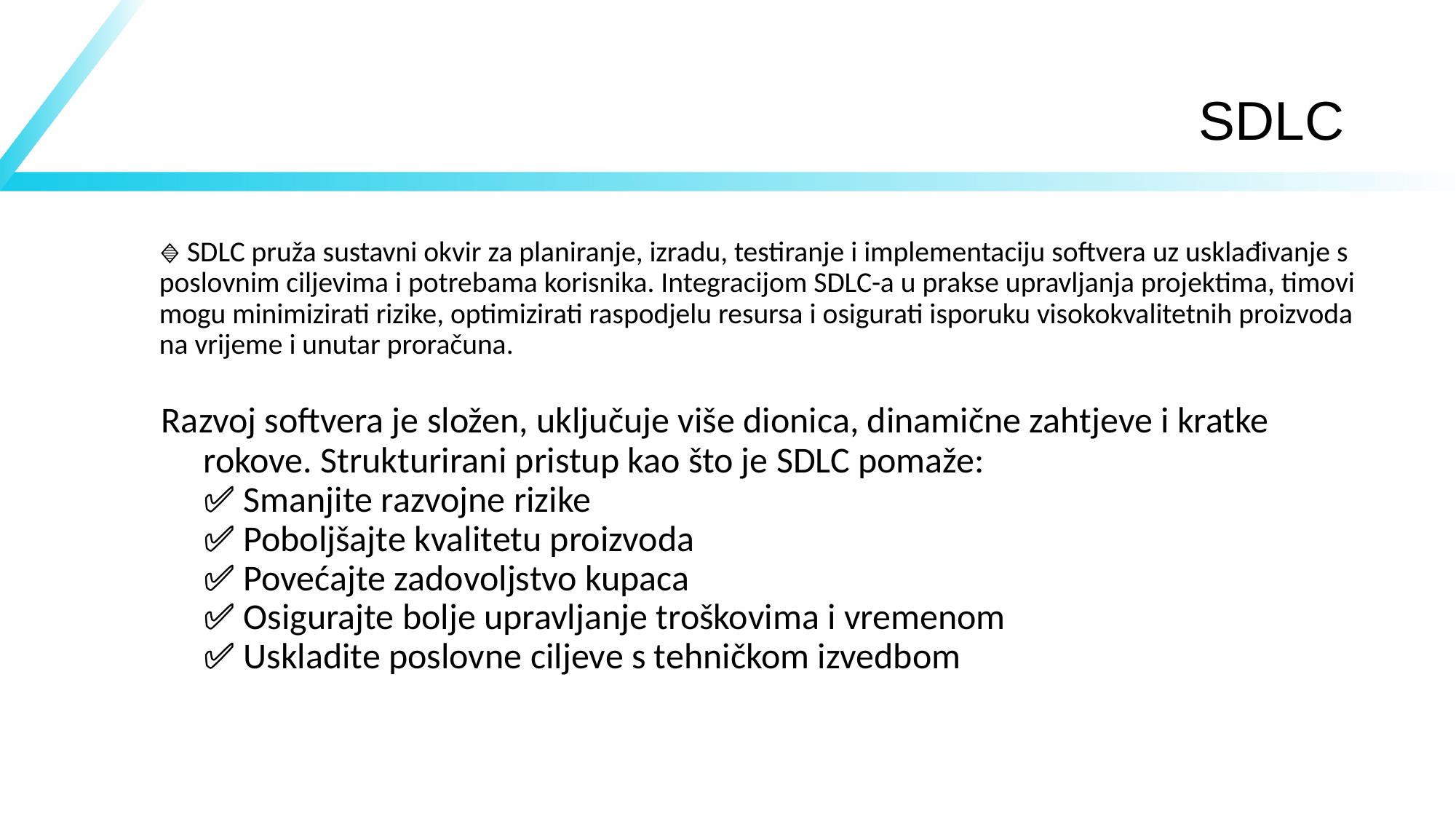

# SDLC
🔹 SDLC pruža sustavni okvir za planiranje, izradu, testiranje i implementaciju softvera uz usklađivanje s poslovnim ciljevima i potrebama korisnika. Integracijom SDLC-a u prakse upravljanja projektima, timovi mogu minimizirati rizike, optimizirati raspodjelu resursa i osigurati isporuku visokokvalitetnih proizvoda na vrijeme i unutar proračuna.
Razvoj softvera je složen, uključuje više dionica, dinamične zahtjeve i kratke rokove. Strukturirani pristup kao što je SDLC pomaže:
✅ Smanjite razvojne rizike
✅ Poboljšajte kvalitetu proizvoda
✅ Povećajte zadovoljstvo kupaca
✅ Osigurajte bolje upravljanje troškovima i vremenom
✅ Uskladite poslovne ciljeve s tehničkom izvedbom